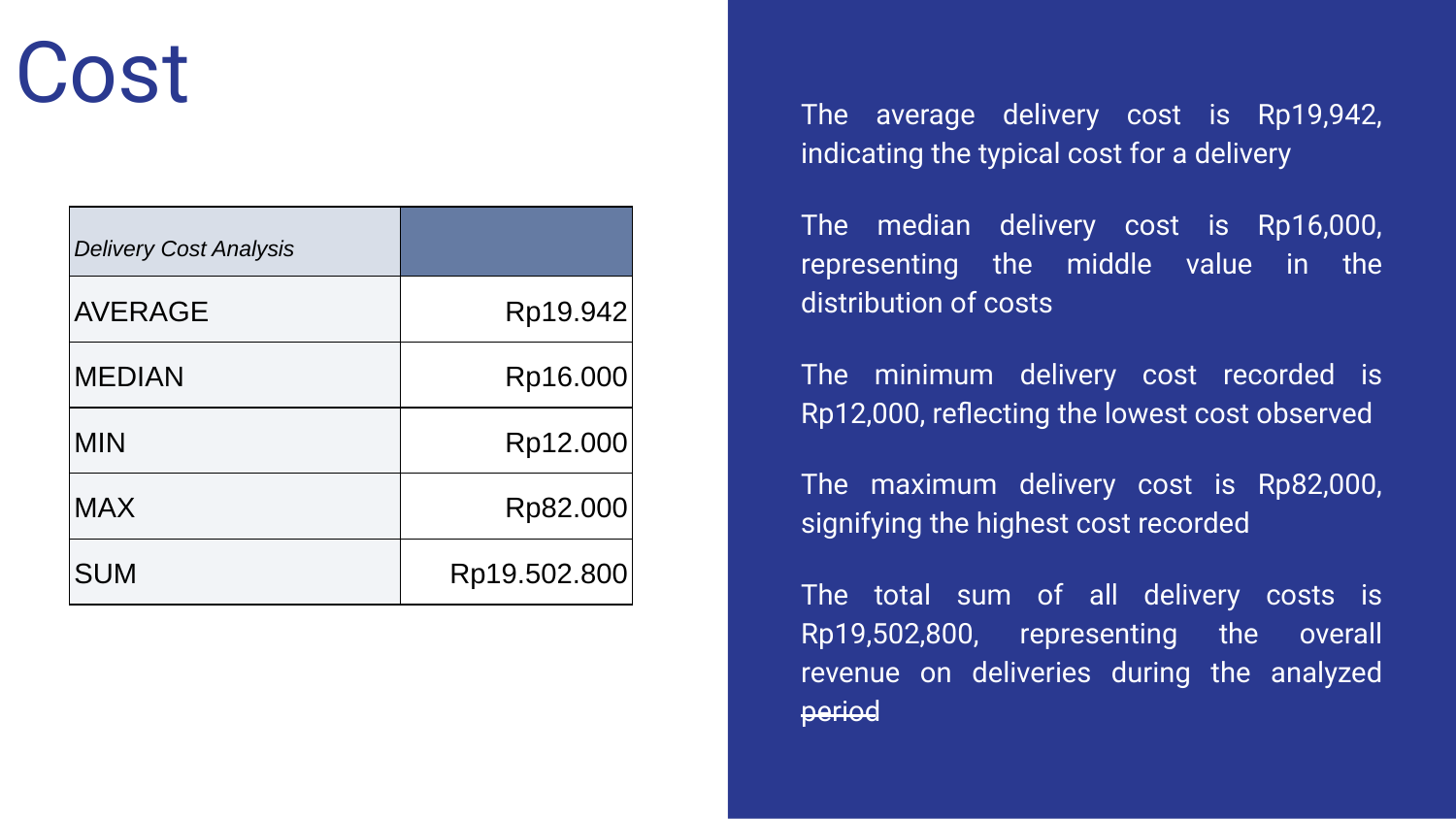

# Cost
The average delivery cost is Rp19,942, indicating the typical cost for a delivery
The median delivery cost is Rp16,000, representing the middle value in the distribution of costs
The minimum delivery cost recorded is Rp12,000, reflecting the lowest cost observed
The maximum delivery cost is Rp82,000, signifying the highest cost recorded
The total sum of all delivery costs is Rp19,502,800, representing the overall revenue on deliveries during the analyzed period
| Delivery Cost Analysis |  |
| --- | --- |
| AVERAGE | Rp19.942 |
| MEDIAN | Rp16.000 |
| MIN | Rp12.000 |
| MAX | Rp82.000 |
| SUM | Rp19.502.800 |